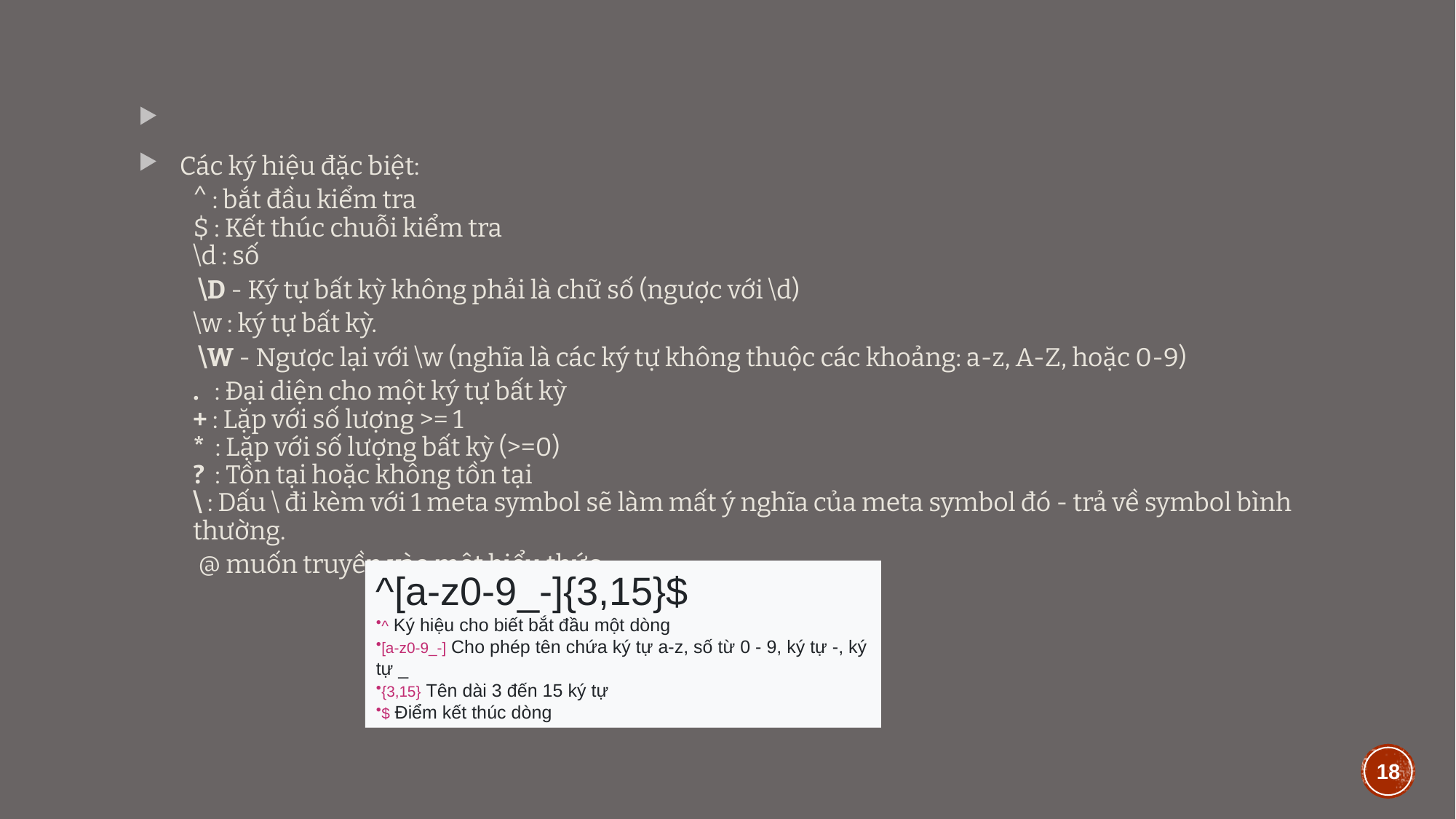

Các ký hiệu đặc biệt:
^ : bắt đầu kiểm tra
$ : Kết thúc chuỗi kiểm tra
\d : số
 \D - Ký tự bất kỳ không phải là chữ số (ngược với \d)
\w : ký tự bất kỳ.
 \W - Ngược lại với \w (nghĩa là các ký tự không thuộc các khoảng: a-z, A-Z, hoặc 0-9)
.   : Đại diện cho một ký tự bất kỳ
+ : Lặp với số lượng >= 1
*  : Lặp với số lượng bất kỳ (>=0)
?  : Tồn tại hoặc không tồn tại
\ : Dấu \ đi kèm với 1 meta symbol sẽ làm mất ý nghĩa của meta symbol đó - trả về symbol bình thường.
 @ muốn truyền vào một biểu thức.
^[a-z0-9_-]{3,15}$
^ Ký hiệu cho biết bắt đầu một dòng
[a-z0-9_-] Cho phép tên chứa ký tự a-z, số từ 0 - 9, ký tự -, ký tự _
{3,15} Tên dài 3 đến 15 ký tự
$ Điểm kết thúc dòng
18